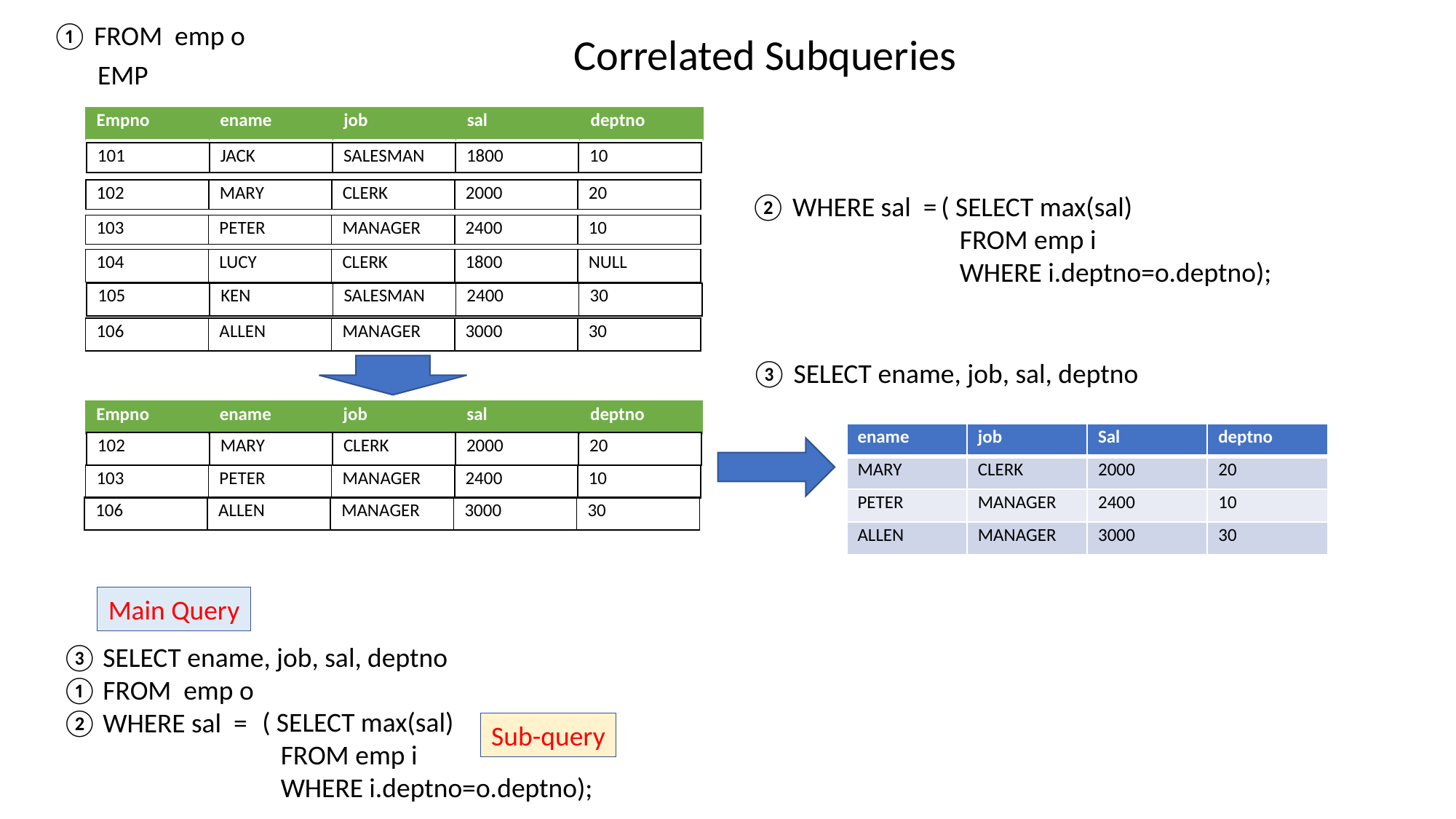

① FROM  emp o
Correlated Subqueries
EMP
| Empno | ename | job | sal | deptno |
| --- | --- | --- | --- | --- |
| 101 | JACK | SALESMAN | 1800 | 10 |
| --- | --- | --- | --- | --- |
| 102 | MARY | CLERK | 2000 | 20 |
| --- | --- | --- | --- | --- |
( SELECT max(sal)
   FROM emp i
   WHERE i.deptno=o.deptno);
② WHERE sal  =
| 103 | PETER | MANAGER | 2400 | 10 |
| --- | --- | --- | --- | --- |
| 104 | LUCY | CLERK | 1800 | NULL |
| --- | --- | --- | --- | --- |
| 105 | KEN | SALESMAN | 2400 | 30 |
| --- | --- | --- | --- | --- |
| 106 | ALLEN | MANAGER | 3000 | 30 |
| --- | --- | --- | --- | --- |
③ SELECT ename, job, sal, deptno

| Empno | ename | job | sal | deptno |
| --- | --- | --- | --- | --- |
| ename | job | Sal | deptno |
| --- | --- | --- | --- |
| MARY | CLERK | 2000 | 20 |
| PETER | MANAGER | 2400 | 10 |
| ALLEN | MANAGER | 3000 | 30 |
| 102 | MARY | CLERK | 2000 | 20 |
| --- | --- | --- | --- | --- |

| 103 | PETER | MANAGER | 2400 | 10 |
| --- | --- | --- | --- | --- |
| 106 | ALLEN | MANAGER | 3000 | 30 |
| --- | --- | --- | --- | --- |
Main Query
③①②
 SELECT ename, job, sal, deptno
 FROM  emp o
 WHERE sal  =
( SELECT max(sal)
   FROM emp i
   WHERE i.deptno=o.deptno);
Sub-query